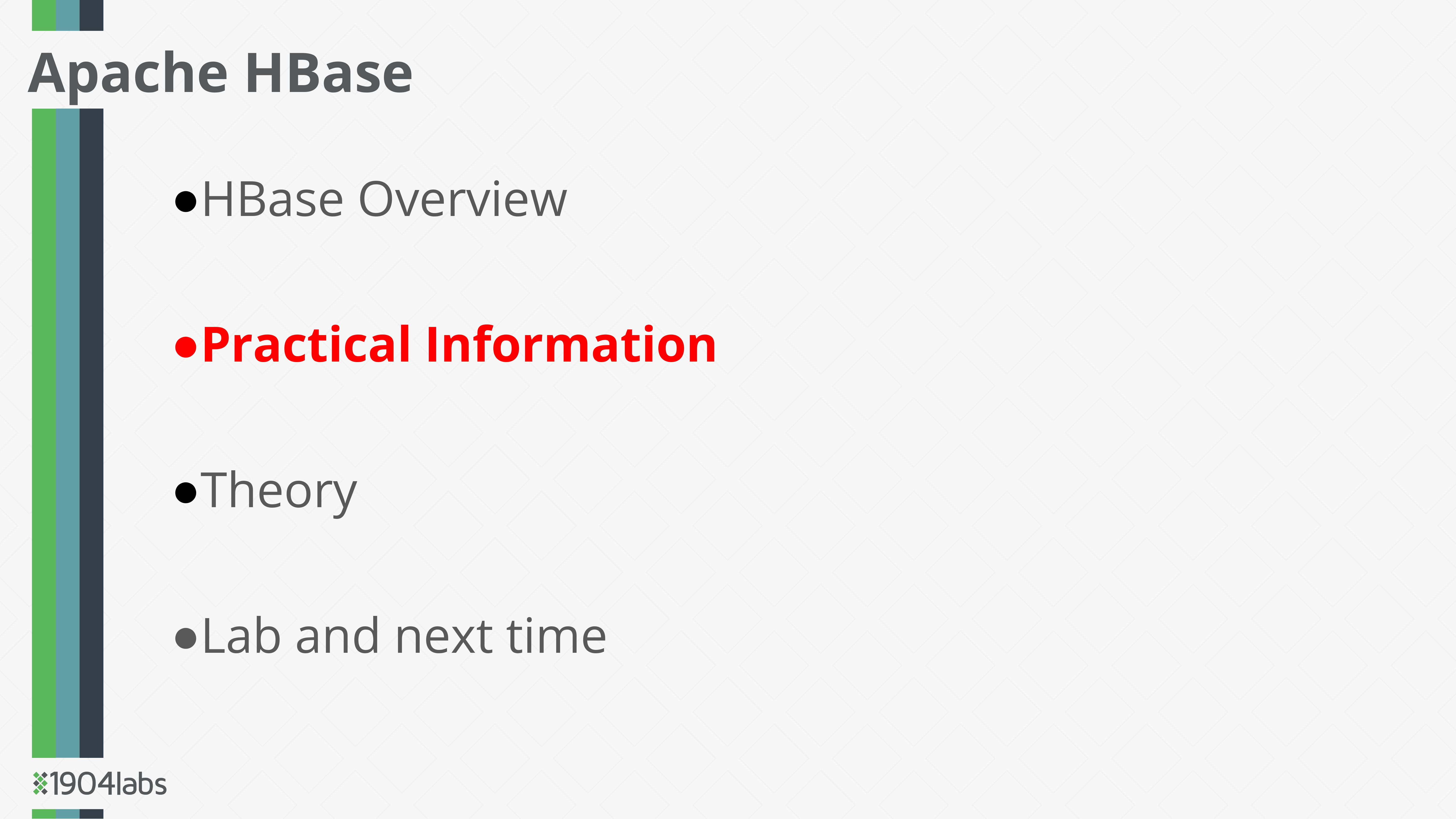

Apache HBase
HBase Overview

Practical Information

Theory

Lab and next time